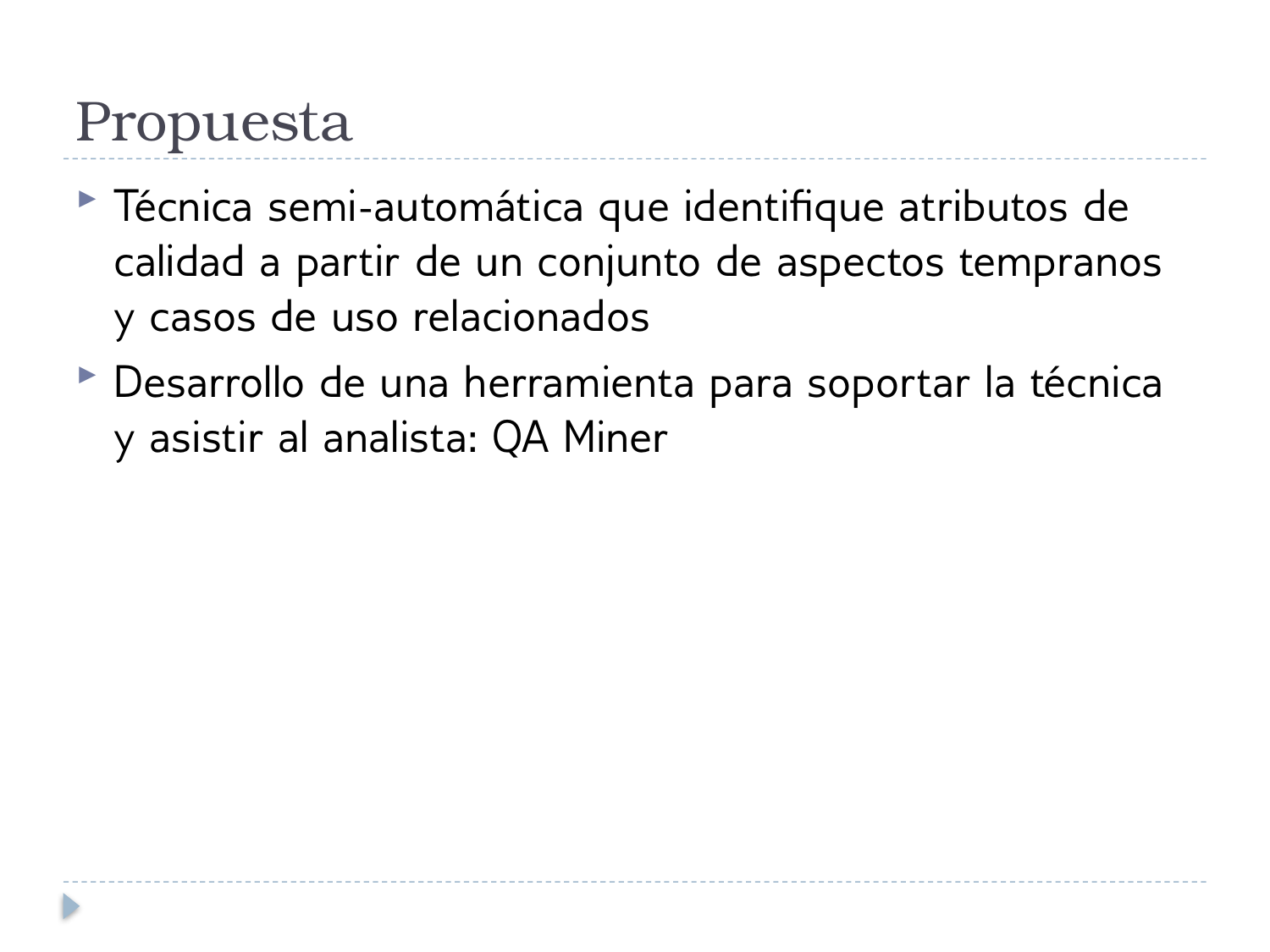

# Propuesta
Técnica semi-automática que identifique atributos de calidad a partir de un conjunto de aspectos tempranos y casos de uso relacionados
Desarrollo de una herramienta para soportar la técnica y asistir al analista: QA Miner